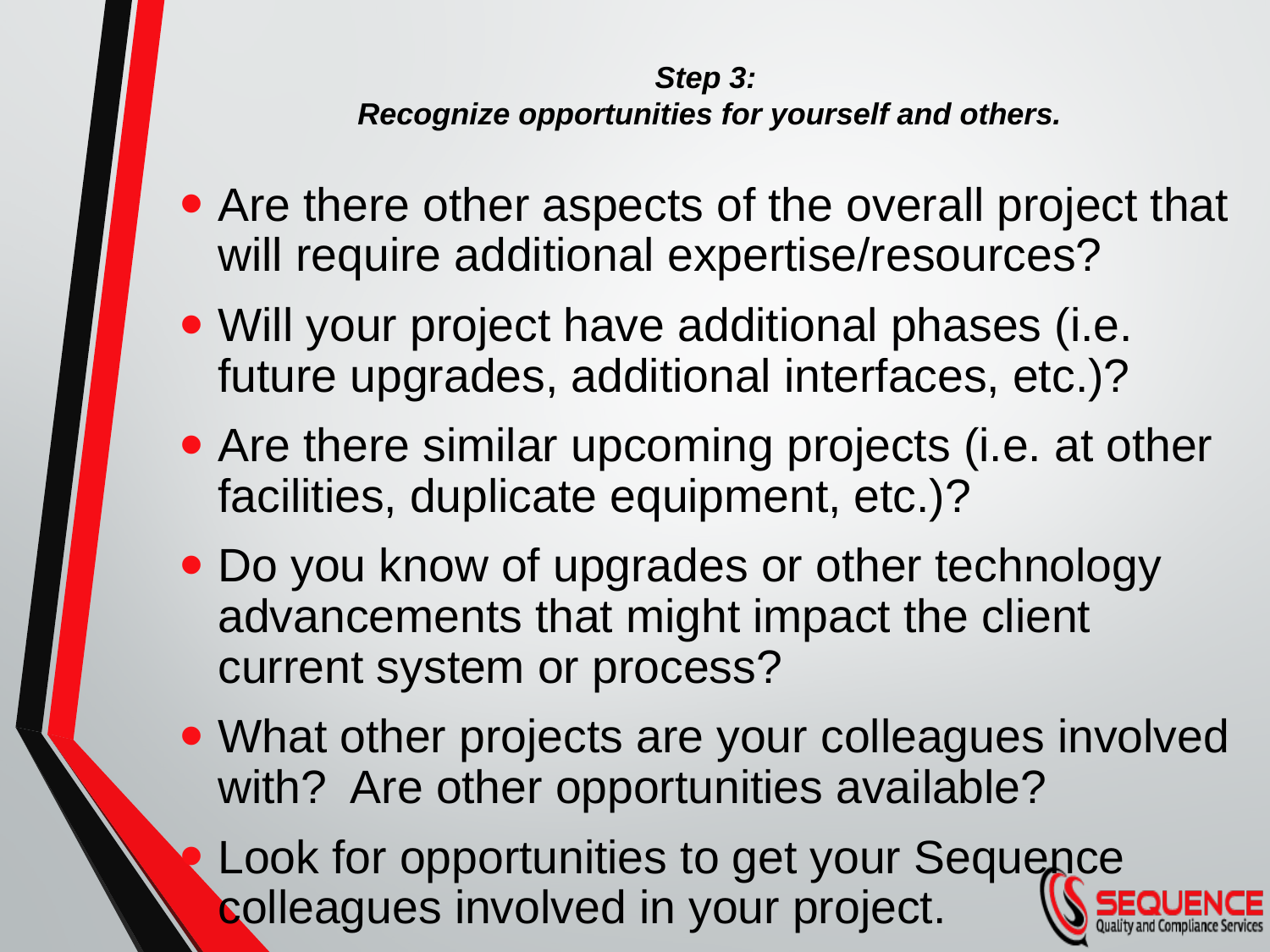

# Step 3: Recognize opportunities for yourself and others.
Are there other aspects of the overall project that will require additional expertise/resources?
Will your project have additional phases (i.e. future upgrades, additional interfaces, etc.)?
Are there similar upcoming projects (i.e. at other facilities, duplicate equipment, etc.)?
Do you know of upgrades or other technology advancements that might impact the client current system or process?
What other projects are your colleagues involved with?  Are other opportunities available?
Look for opportunities to get your Sequence colleagues involved in your project.